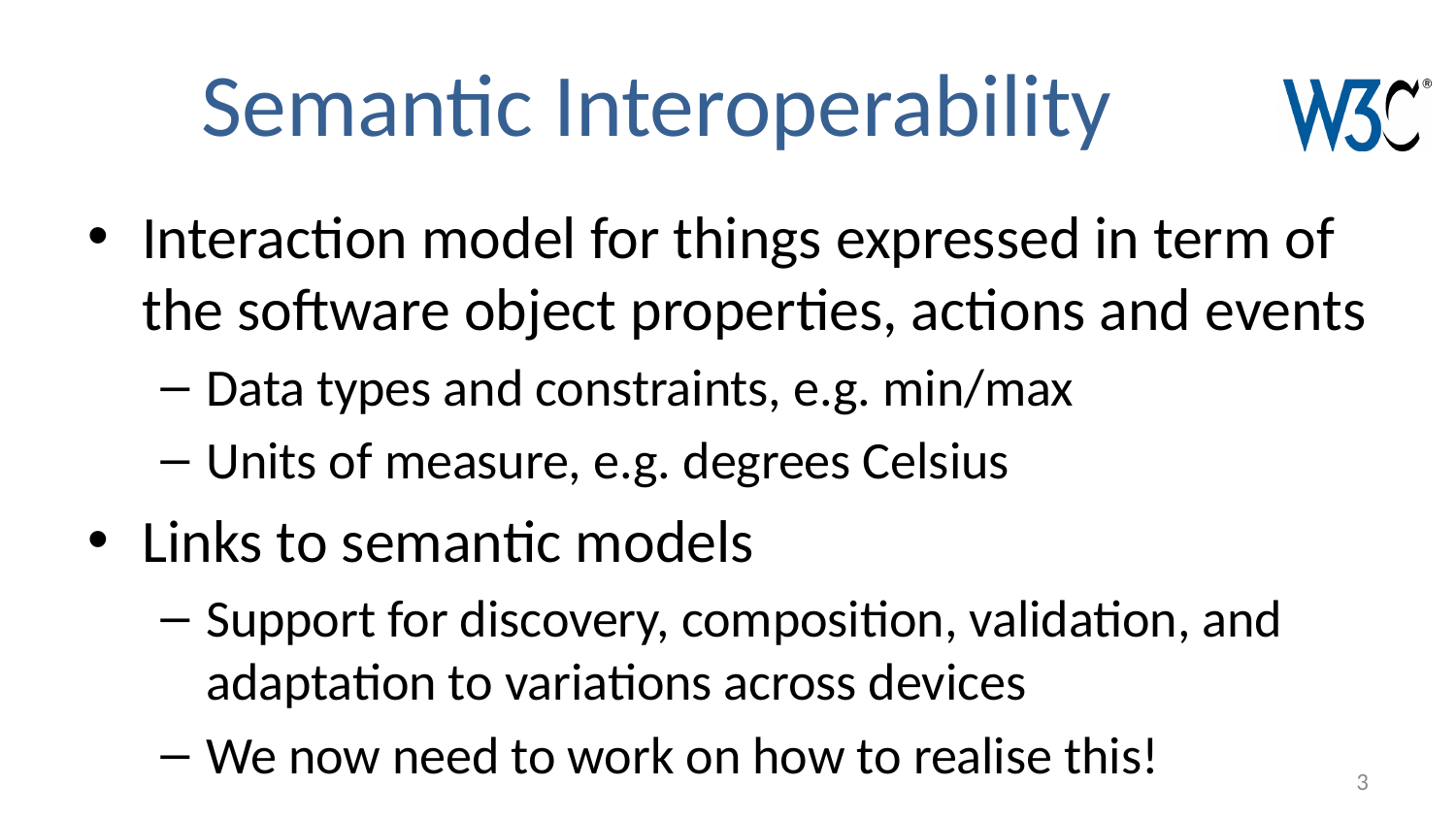

# Semantic Interoperability
Interaction model for things expressed in term of the software object properties, actions and events
Data types and constraints, e.g. min/max
Units of measure, e.g. degrees Celsius
Links to semantic models
Support for discovery, composition, validation, and adaptation to variations across devices
We now need to work on how to realise this!

3